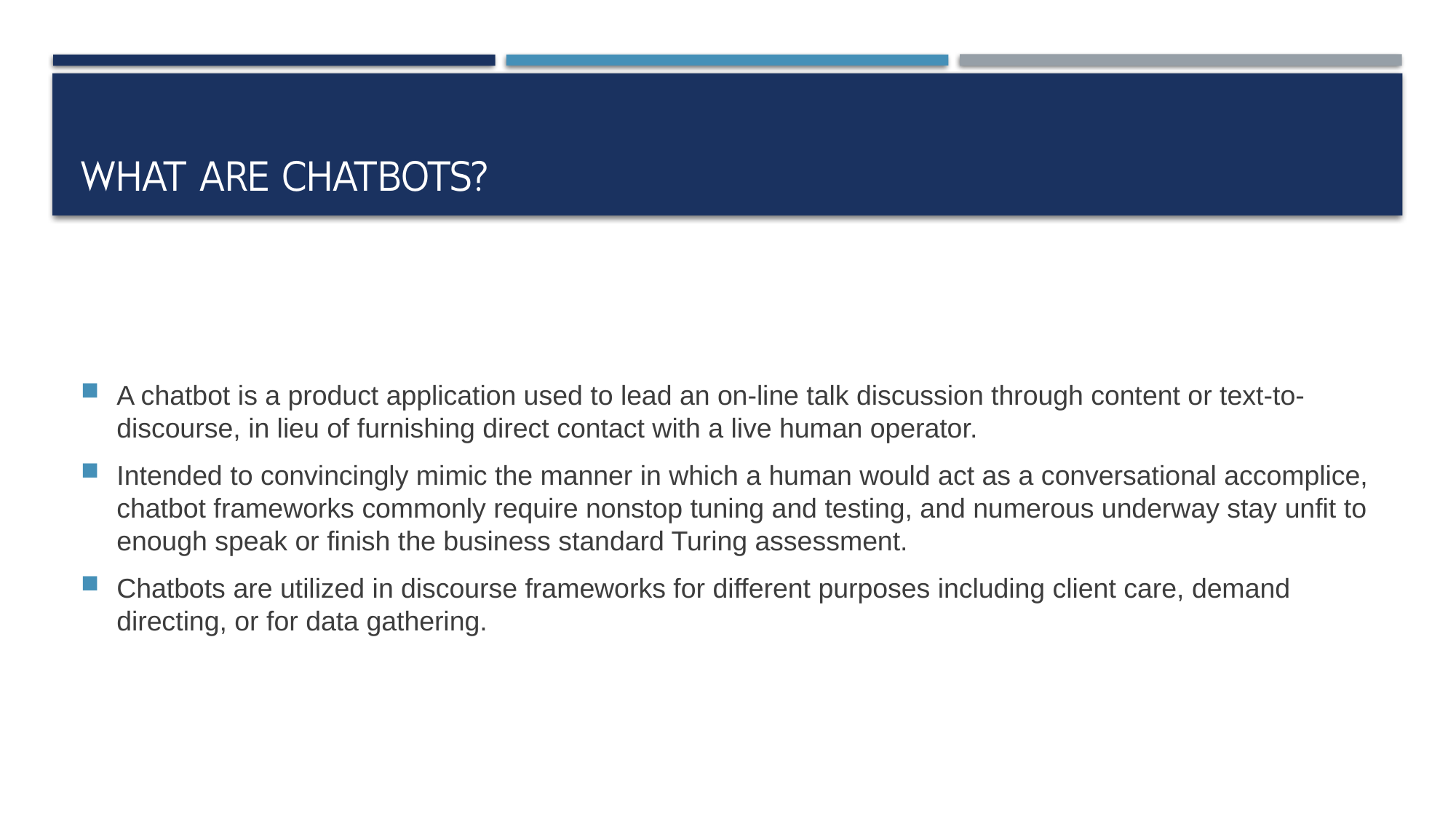

# What are chatbots?
A chatbot is a product application used to lead an on-line talk discussion through content or text-to-discourse, in lieu of furnishing direct contact with a live human operator.
Intended to convincingly mimic the manner in which a human would act as a conversational accomplice, chatbot frameworks commonly require nonstop tuning and testing, and numerous underway stay unfit to enough speak or finish the business standard Turing assessment.
Chatbots are utilized in discourse frameworks for different purposes including client care, demand directing, or for data gathering.